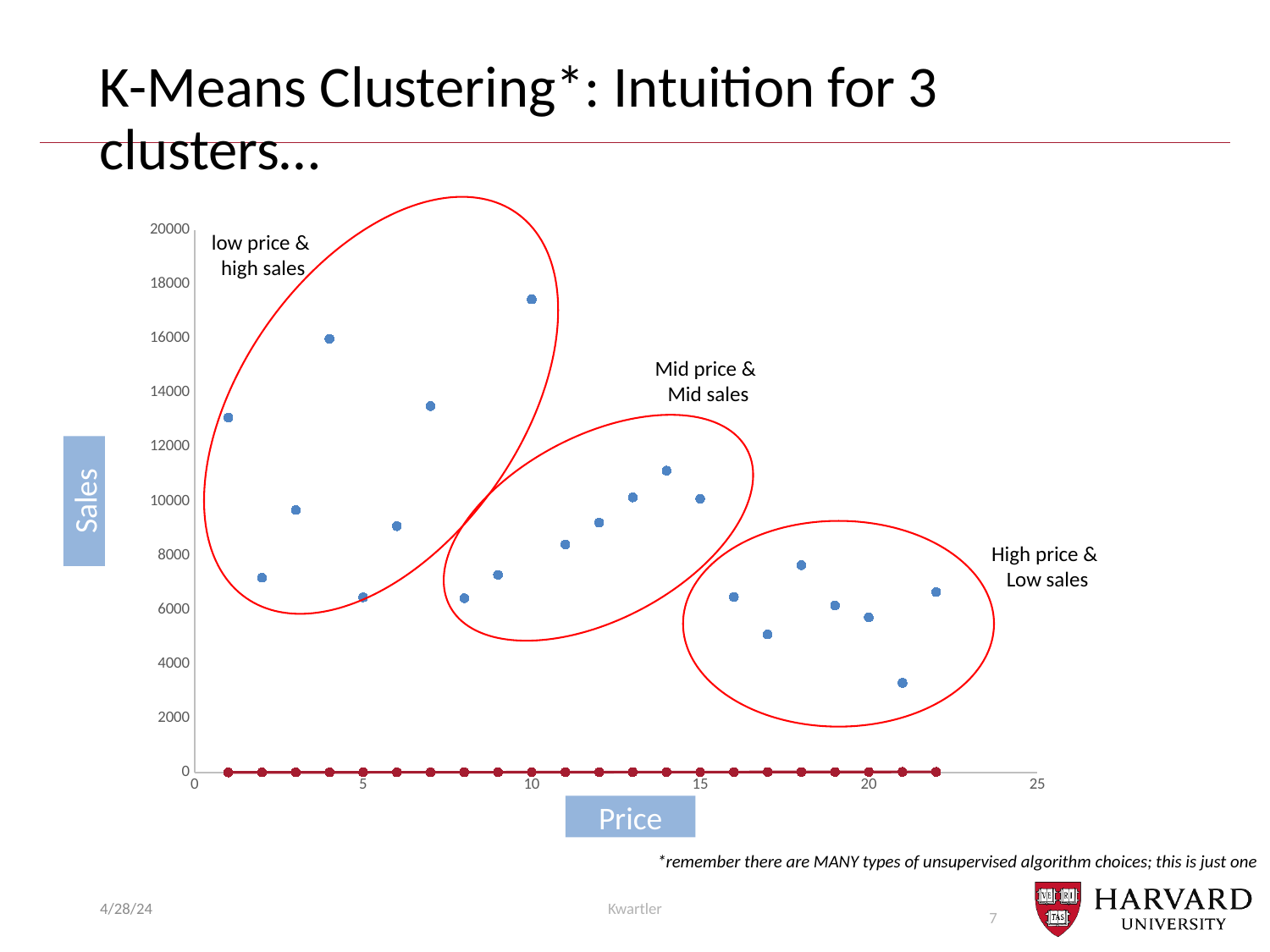

# K-Means Clustering*: Intuition for 3 clusters…

### Chart

| Category | Fixed_charge | RoR | Cost | Load_factor | Demand_growth | Sales | Nuclear |
|---|---|---|---|---|---|---|---|
low price &
high sales

Mid price &
Mid sales

Sales

High price &
Low sales
Price
*remember there are MANY types of unsupervised algorithm choices; this is just one
4/28/24
Kwartler
7